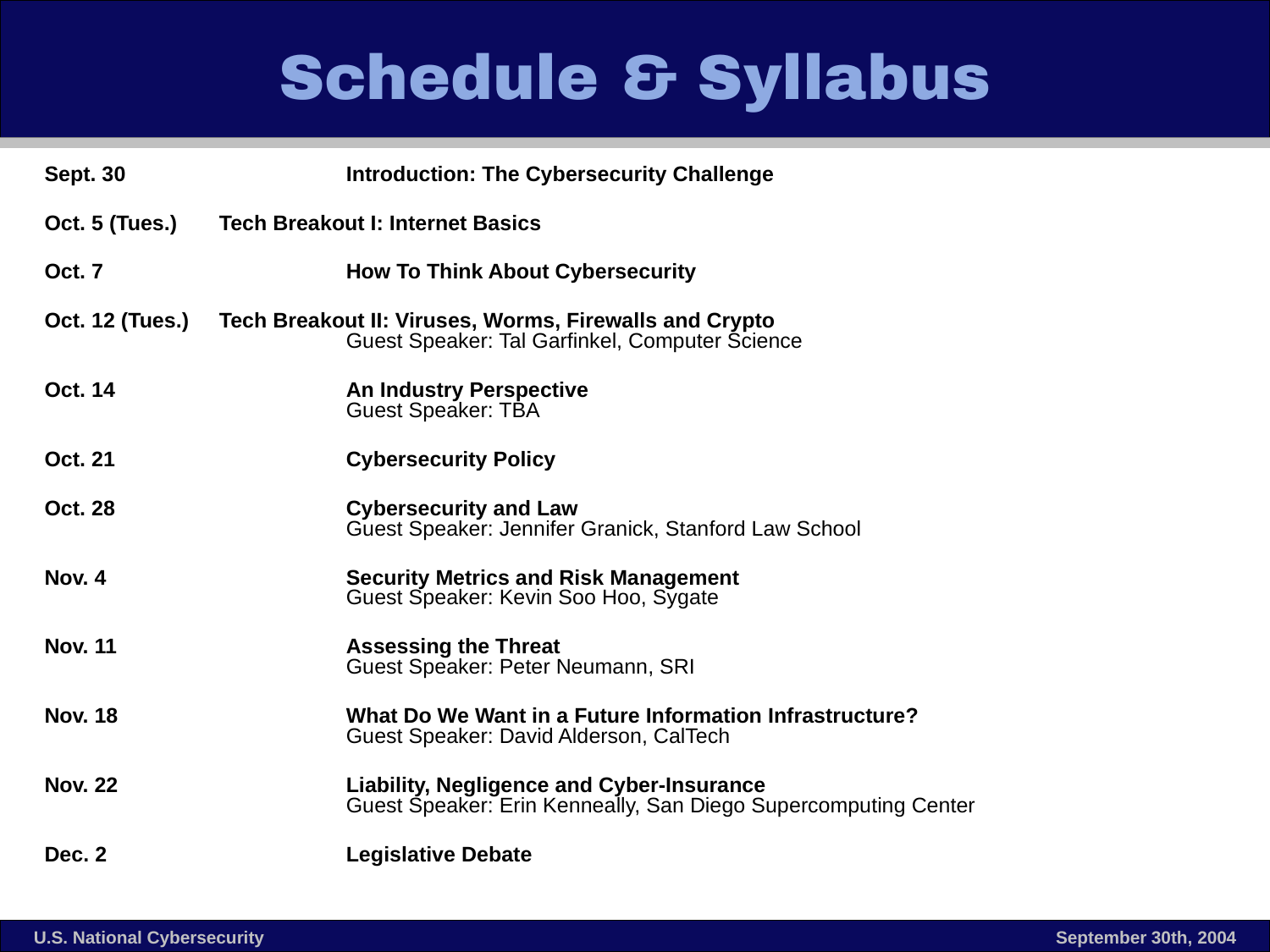

# Schedule & Syllabus
Sept. 30		Introduction: The Cybersecurity Challenge

Oct. 5 (Tues.) 	Tech Breakout I: Internet Basics

Oct. 7		How To Think About Cybersecurity

Oct. 12 (Tues.)	Tech Breakout II: Viruses, Worms, Firewalls and Crypto
		Guest Speaker: Tal Garfinkel, Computer Science

Oct. 14		An Industry Perspective
		Guest Speaker: TBA

Oct. 21		Cybersecurity Policy

Oct. 28		Cybersecurity and Law
		Guest Speaker: Jennifer Granick, Stanford Law School

Nov. 4 		Security Metrics and Risk Management
		Guest Speaker: Kevin Soo Hoo, Sygate

Nov. 11 		Assessing the Threat
		Guest Speaker: Peter Neumann, SRI

Nov. 18 		What Do We Want in a Future Information Infrastructure?
		Guest Speaker: David Alderson, CalTech

Nov. 22		Liability, Negligence and Cyber-Insurance
		Guest Speaker: Erin Kenneally, San Diego Supercomputing Center

Dec. 2 		Legislative Debate
U.S. National Cybersecurity